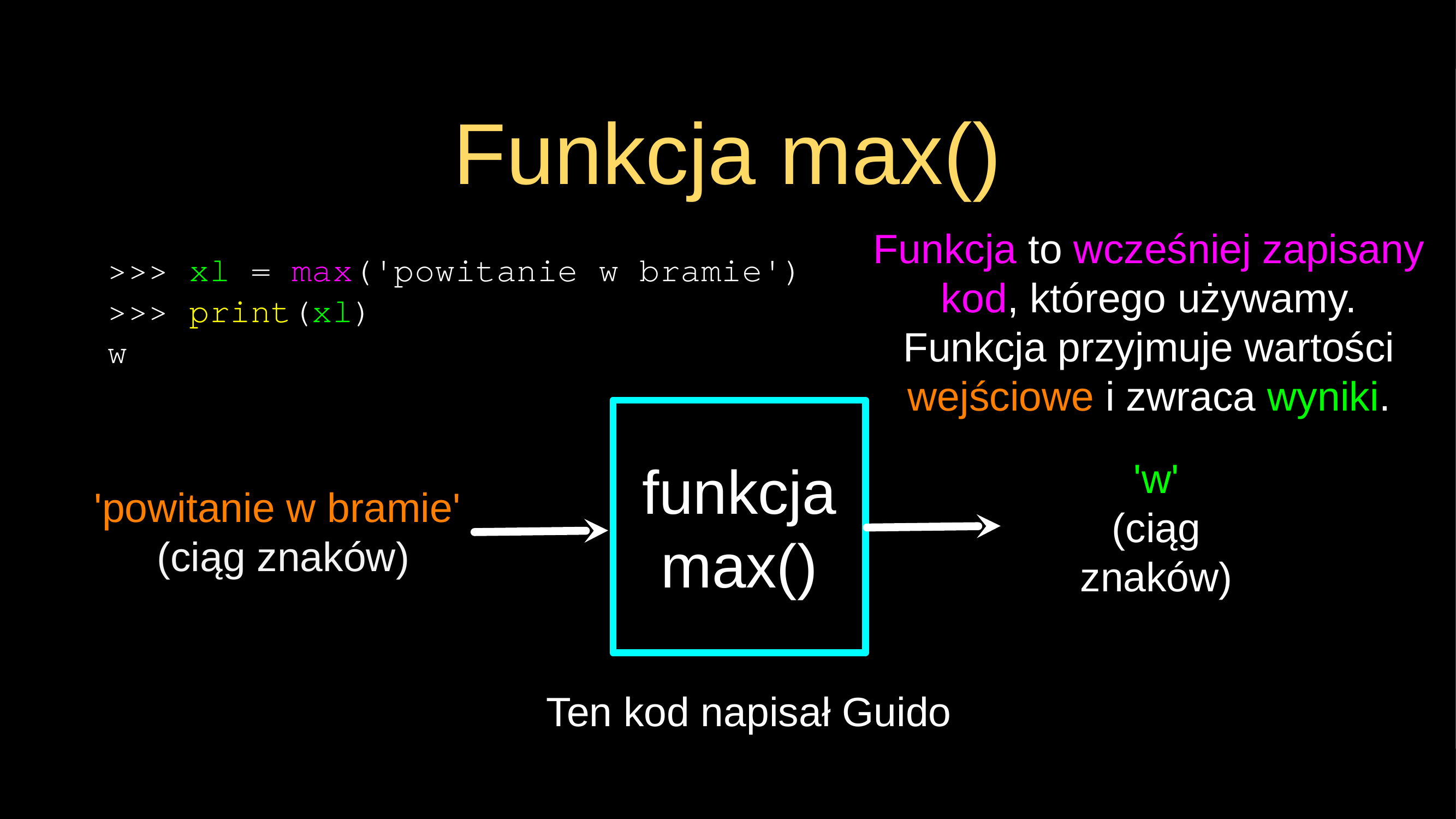

# Funkcja max()
Funkcja to wcześniej zapisany kod, którego używamy. Funkcja przyjmuje wartości wejściowe i zwraca wyniki.
>>> xl = max('powitanie w bramie')
>>> print(xl)
w
funkcja
max()
'w'
(ciąg znaków)
'powitanie w bramie'
(ciąg znaków)
Ten kod napisał Guido